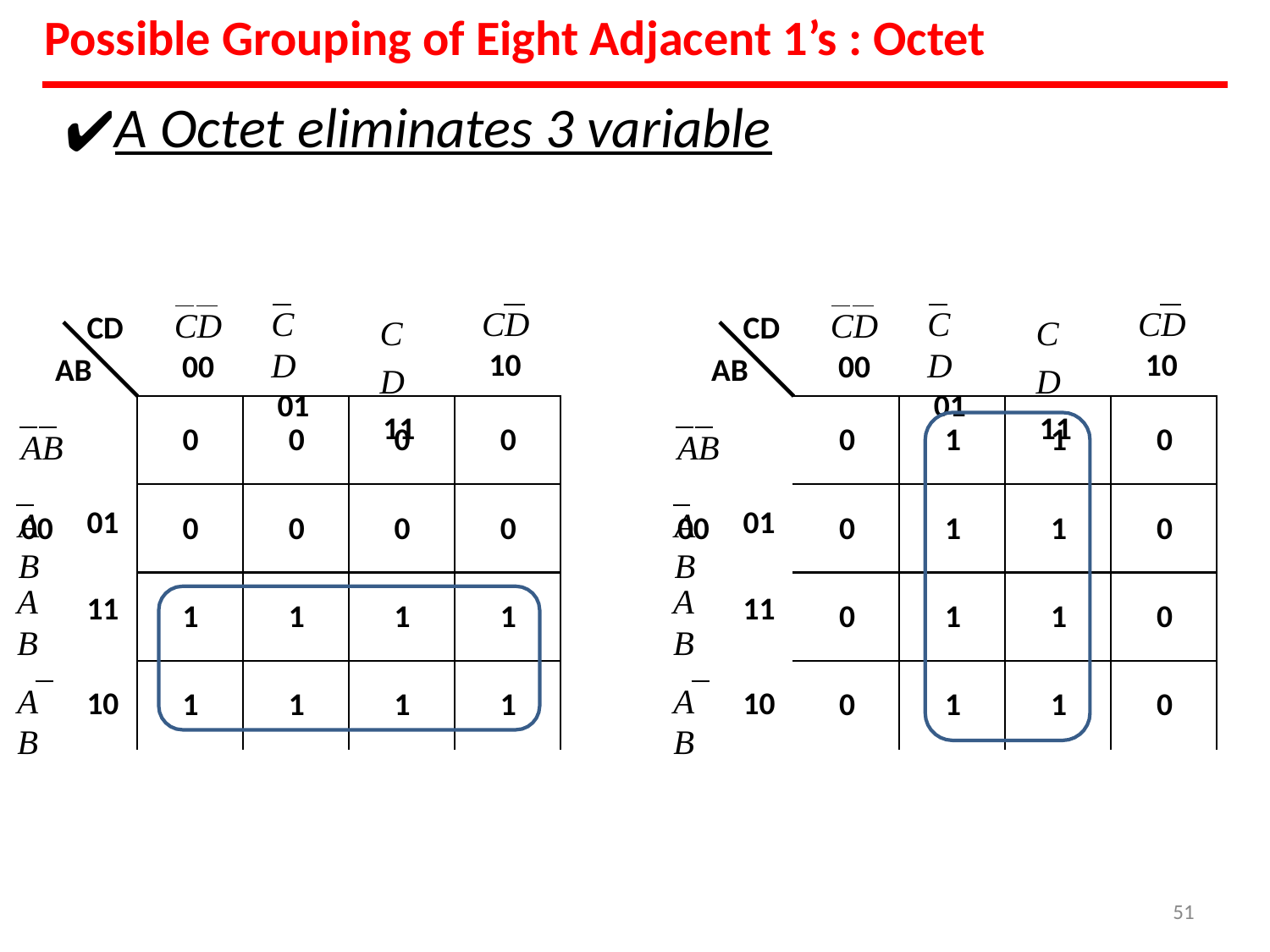

# Possible Grouping of Eight Adjacent 1’s : Octet

A Octet eliminates 3 variable
CD
01
CD
10
CD
01
CD
10
CD
AB
CD
AB
CD
00
CD
00
CD
11
CD
11

0
0
0
0
0
1
1
0
AB	00
AB	00

01
01
AB
AB

0
0
0
0
0
1
1
0
AB
AB
11
11

1
1
1
1
0
1
1
0
AB
AB
10
10

1
1
1
1
0
1
1
0

51